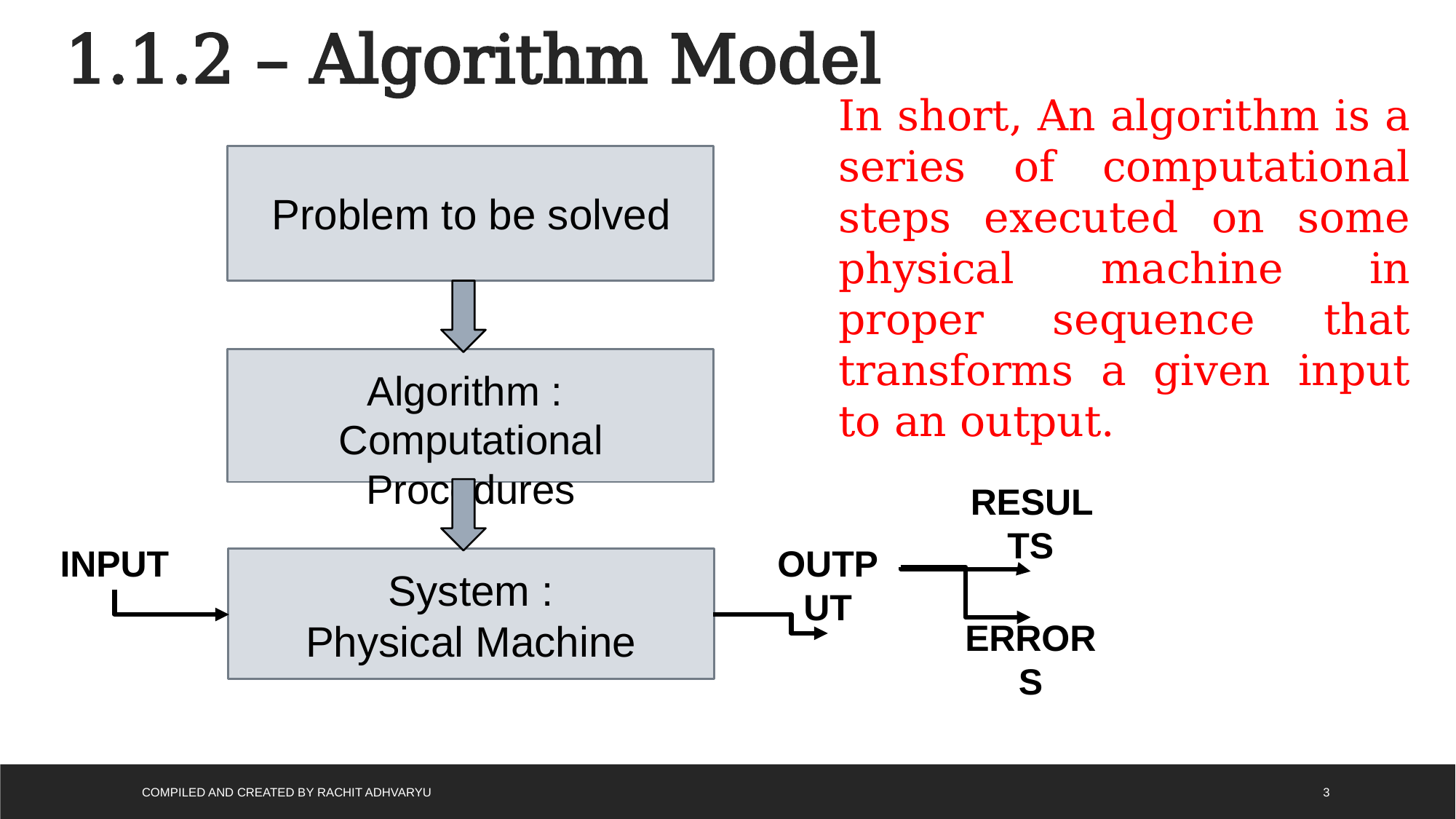

1.1.2 – Algorithm Model
In short, An algorithm is a series of computational steps executed on some physical machine in proper sequence that transforms a given input to an output.

Problem to be solved

Algorithm :
Computational Procedures
RESULTS

INPUT
OUTPUT

System :
Physical Machine
ERRORS
Compiled and Created by Rachit Adhvaryu
3